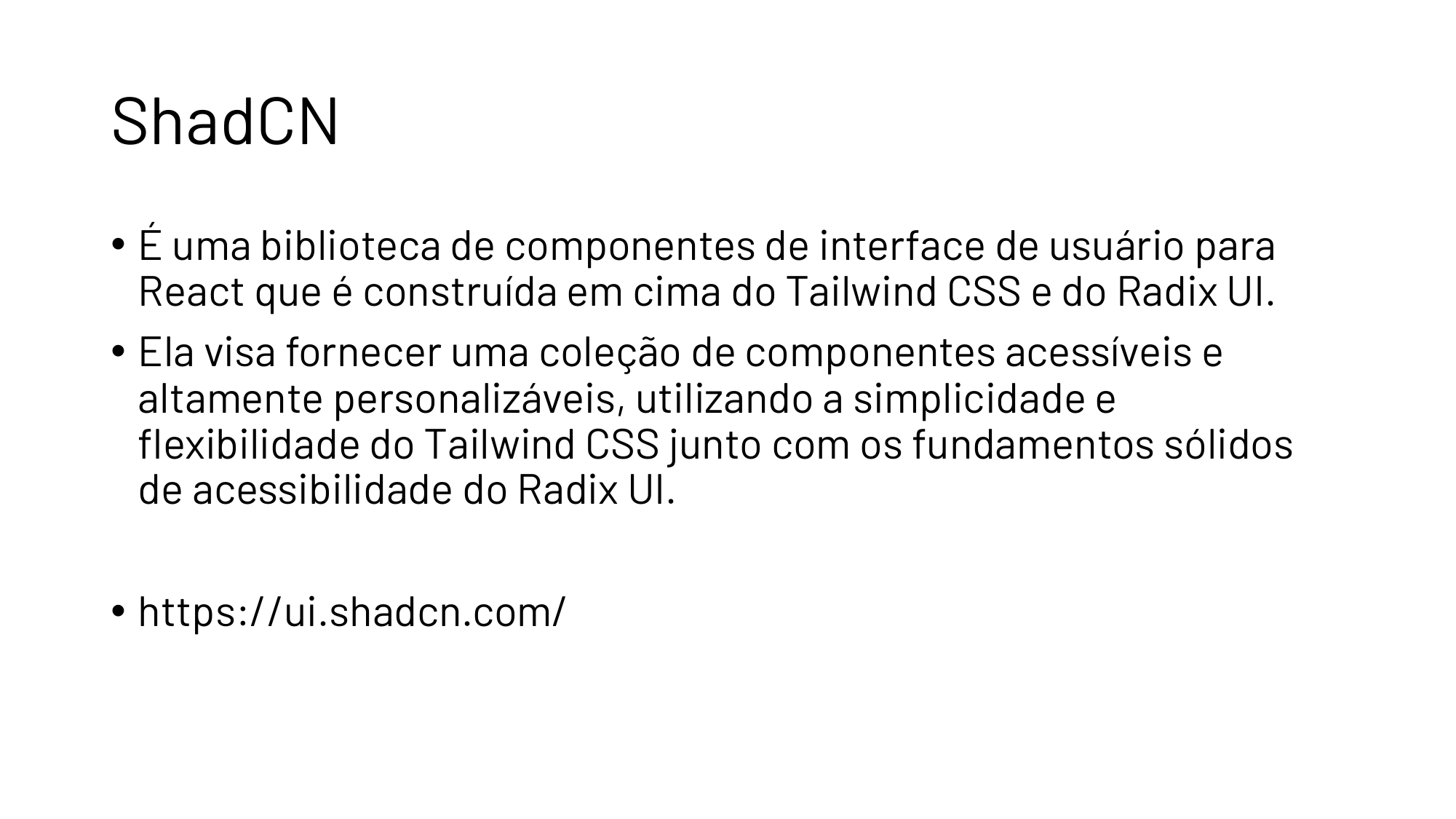

# ShadCN
É uma biblioteca de componentes de interface de usuário para React que é construída em cima do Tailwind CSS e do Radix UI.
Ela visa fornecer uma coleção de componentes acessíveis e altamente personalizáveis, utilizando a simplicidade e flexibilidade do Tailwind CSS junto com os fundamentos sólidos de acessibilidade do Radix UI.

https://ui.shadcn.com/